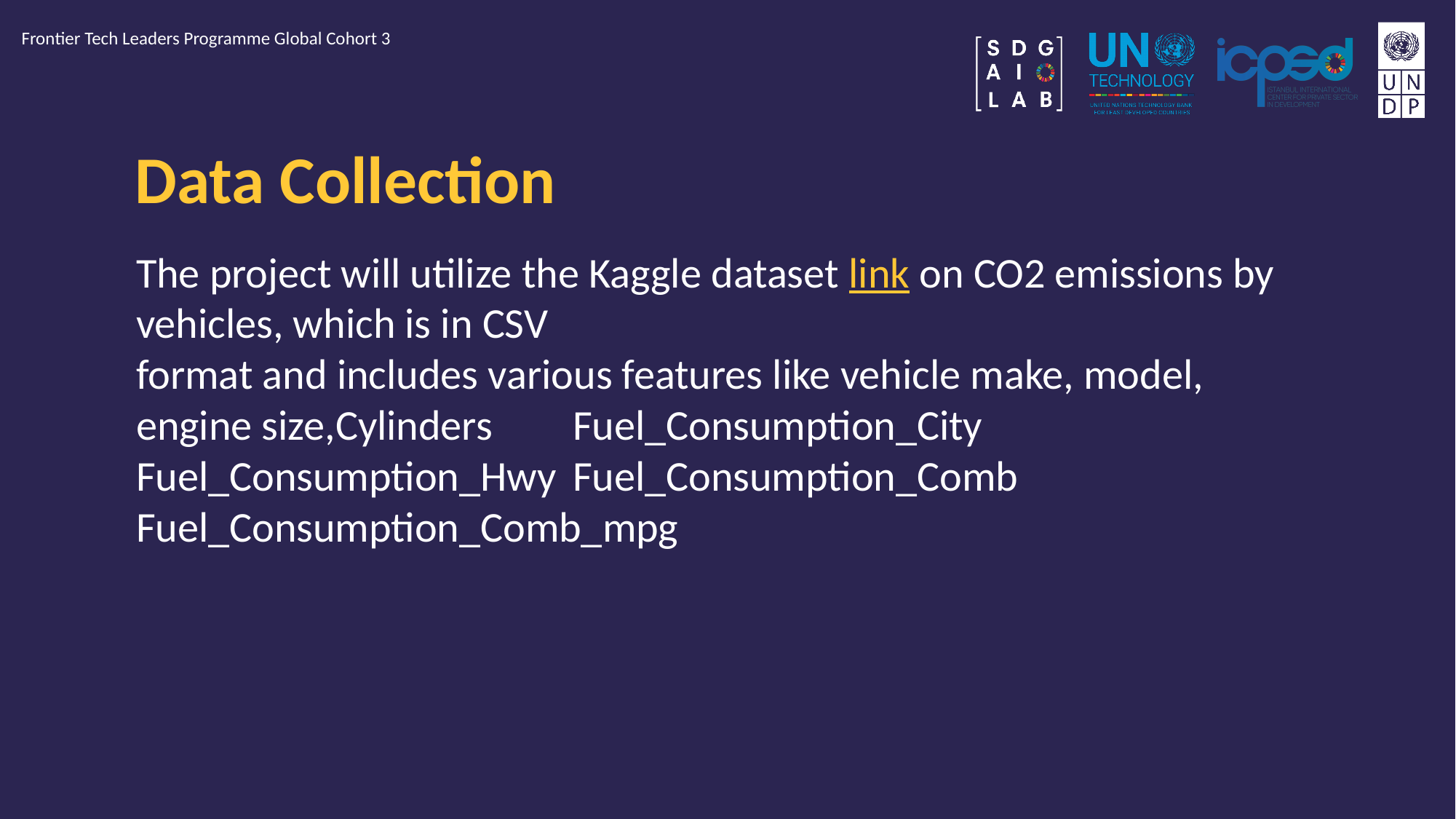

Frontier Tech Leaders Programme Global Cohort 3
# Data Collection
The project will utilize the Kaggle dataset link on CO2 emissions by vehicles, which is in CSV
format and includes various features like vehicle make, model, engine size,Cylinders	Fuel_Consumption_City	Fuel_Consumption_Hwy	Fuel_Consumption_Comb	Fuel_Consumption_Comb_mpg